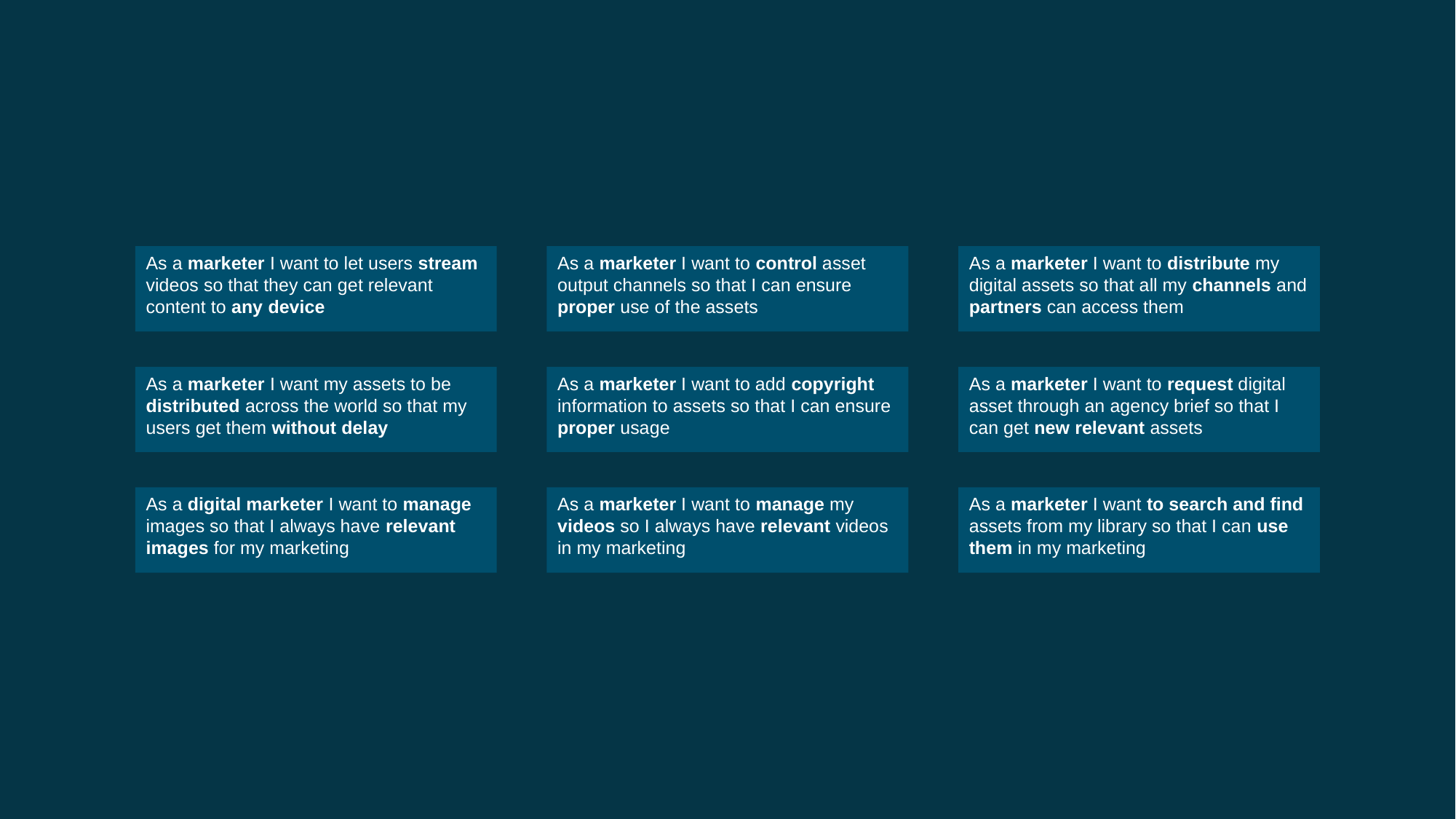

As a marketer I want to let users stream videos so that they can get relevant content to any device
As a marketer I want to control asset output channels so that I can ensure proper use of the assets
As a marketer I want to distribute my digital assets so that all my channels and partners can access them
As a marketer I want my assets to be distributed across the world so that my users get them without delay
As a marketer I want to add copyright information to assets so that I can ensure proper usage
As a marketer I want to request digital asset through an agency brief so that I can get new relevant assets
As a digital marketer I want to manage images so that I always have relevant images for my marketing
As a marketer I want to manage my videos so I always have relevant videos in my marketing
As a marketer I want to search and find assets from my library so that I can use them in my marketing